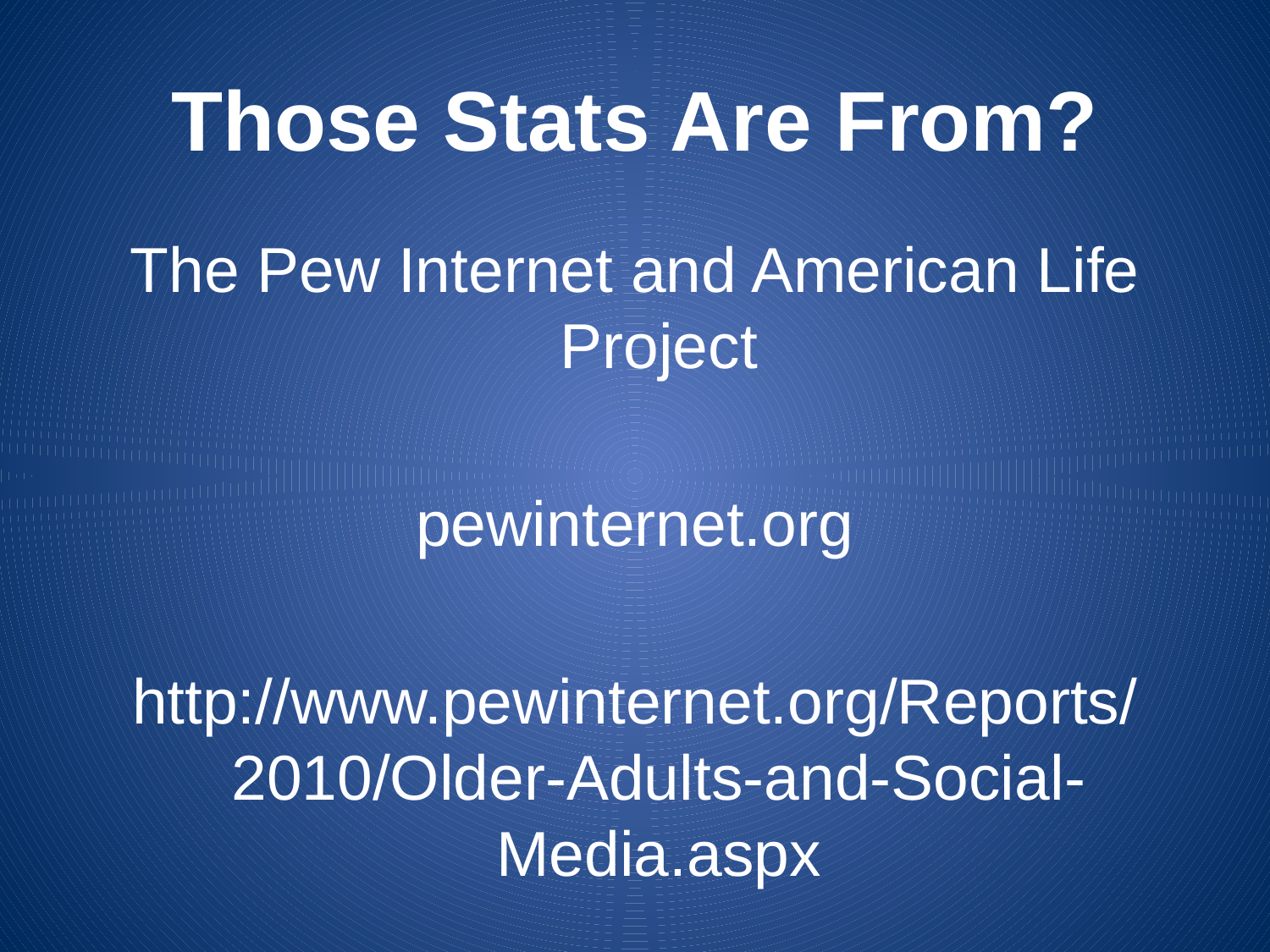

# Those Stats Are From?
The Pew Internet and American Life Project

pewinternet.org

http://www.pewinternet.org/Reports/2010/Older-Adults-and-Social-Media.aspx